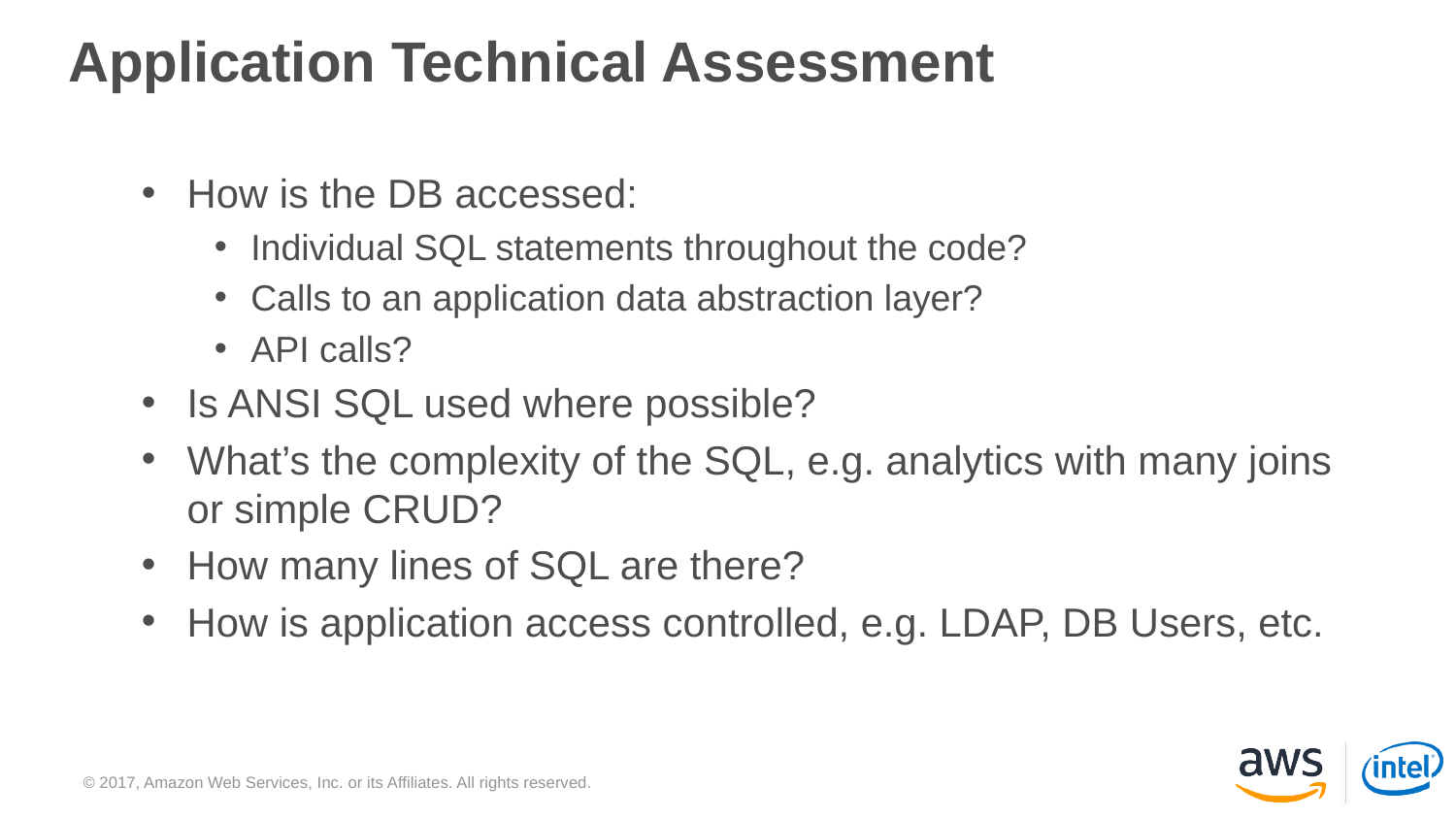

# Application Technical Assessment
How is the DB accessed:
Individual SQL statements throughout the code?
Calls to an application data abstraction layer?
API calls?
Is ANSI SQL used where possible?
What’s the complexity of the SQL, e.g. analytics with many joins or simple CRUD?
How many lines of SQL are there?
How is application access controlled, e.g. LDAP, DB Users, etc.